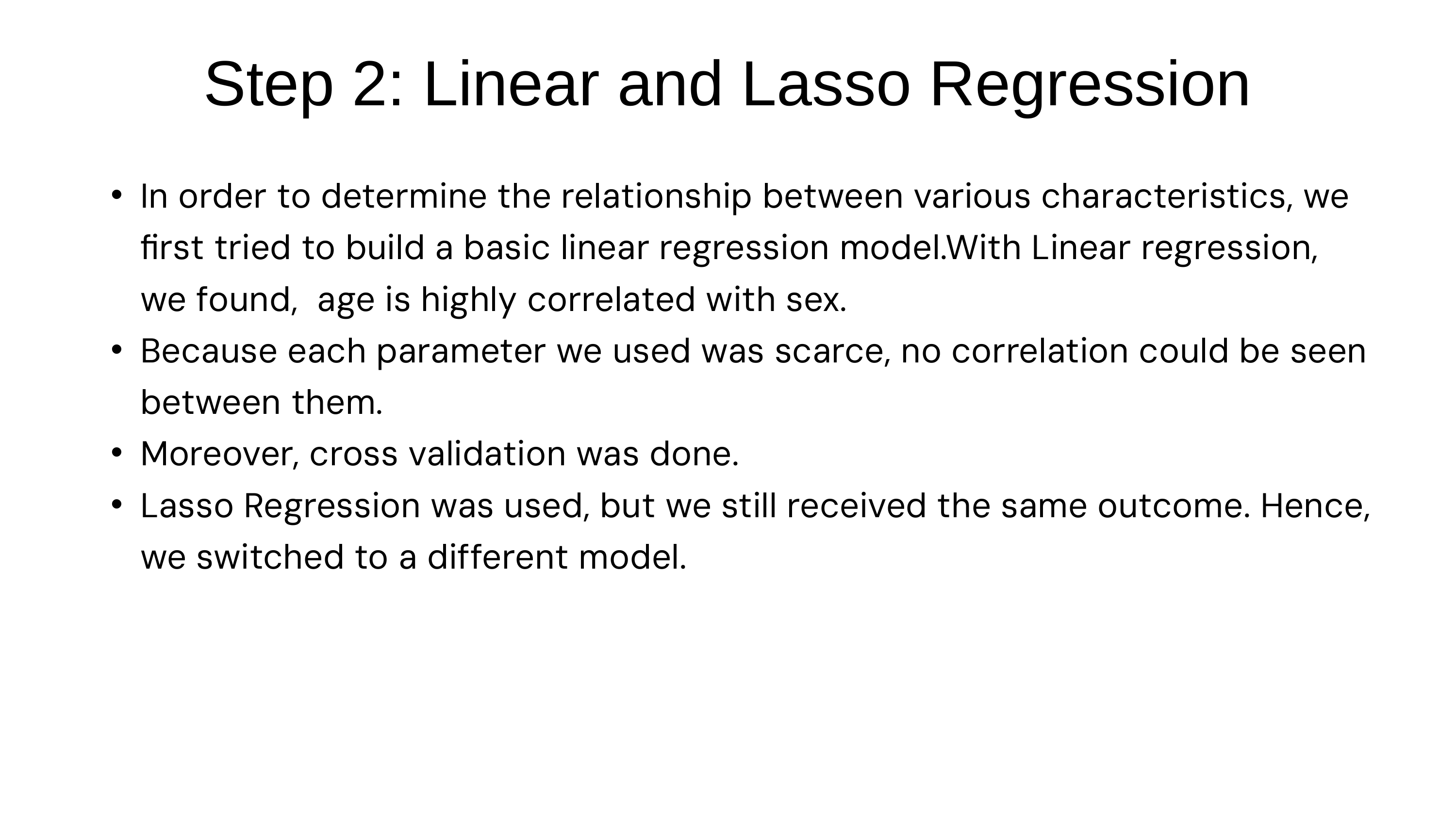

Step 2: Linear and Lasso Regression
In order to determine the relationship between various characteristics, we first tried to build a basic linear regression model.With Linear regression, we found,  age is highly correlated with sex.
Because each parameter we used was scarce, no correlation could be seen between them.
Moreover, cross validation was done.
Lasso Regression was used, but we still received the same outcome. Hence, we switched to a different model.